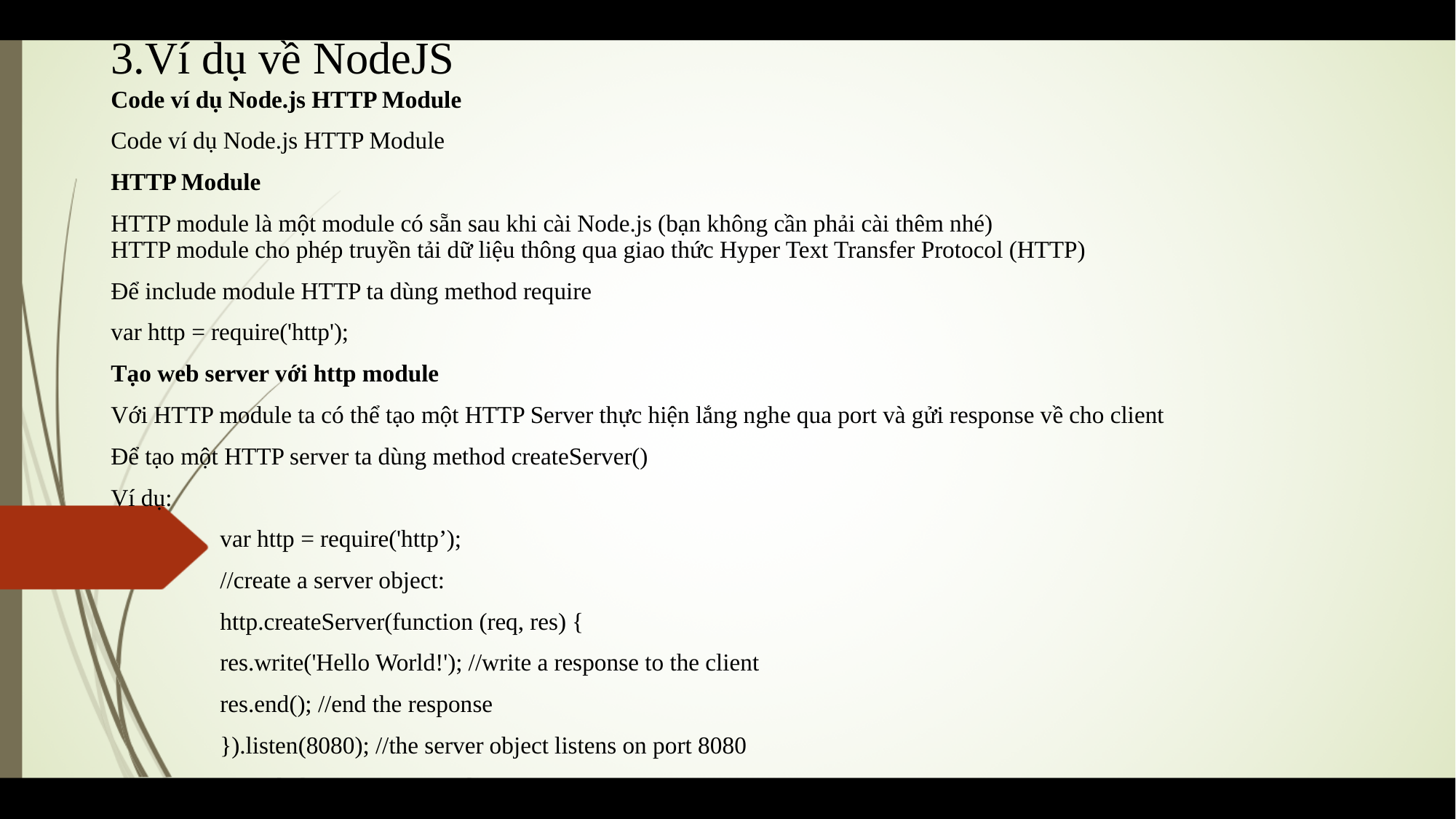

# 3.Ví dụ về NodeJS
Code ví dụ Node.js HTTP Module
Code ví dụ Node.js HTTP Module
HTTP Module
HTTP module là một module có sẵn sau khi cài Node.js (bạn không cần phải cài thêm nhé)
HTTP module cho phép truyền tải dữ liệu thông qua giao thức Hyper Text Transfer Protocol (HTTP)
Để include module HTTP ta dùng method require
var http = require('http');
Tạo web server với http module
Với HTTP module ta có thể tạo một HTTP Server thực hiện lắng nghe qua port và gửi response về cho client
Để tạo một HTTP server ta dùng method createServer()
Ví dụ:
	var http = require('http’);
	//create a server object:
	http.createServer(function (req, res) {
	res.write('Hello World!'); //write a response to the client
	res.end(); //end the response
	}).listen(8080); //the server object listens on port 8080
	console.log('server started')